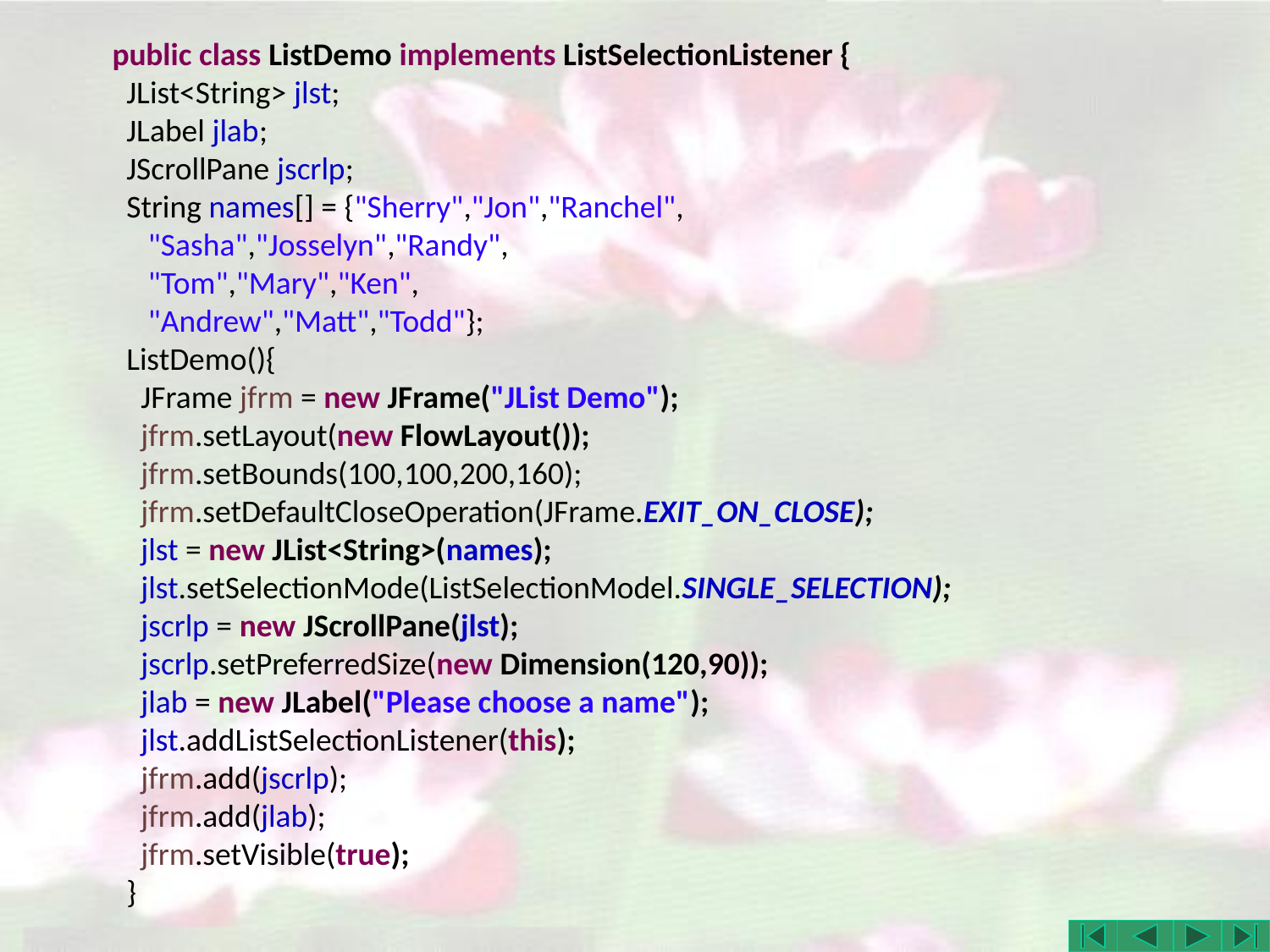

public class ListDemo implements ListSelectionListener {
  JList<String> jlst;
  JLabel jlab;
  JScrollPane jscrlp;
  String names[] = {"Sherry","Jon","Ranchel",
     "Sasha","Josselyn","Randy",
     "Tom","Mary","Ken",
     "Andrew","Matt","Todd"};
  ListDemo(){
    JFrame jfrm = new JFrame("JList Demo");
    jfrm.setLayout(new FlowLayout());
    jfrm.setBounds(100,100,200,160);
    jfrm.setDefaultCloseOperation(JFrame.EXIT_ON_CLOSE);
    jlst = new JList<String>(names);
    jlst.setSelectionMode(ListSelectionModel.SINGLE_SELECTION);
    jscrlp = new JScrollPane(jlst);
    jscrlp.setPreferredSize(new Dimension(120,90));
    jlab = new JLabel("Please choose a name");
    jlst.addListSelectionListener(this);
    jfrm.add(jscrlp);
    jfrm.add(jlab);
    jfrm.setVisible(true);
  }